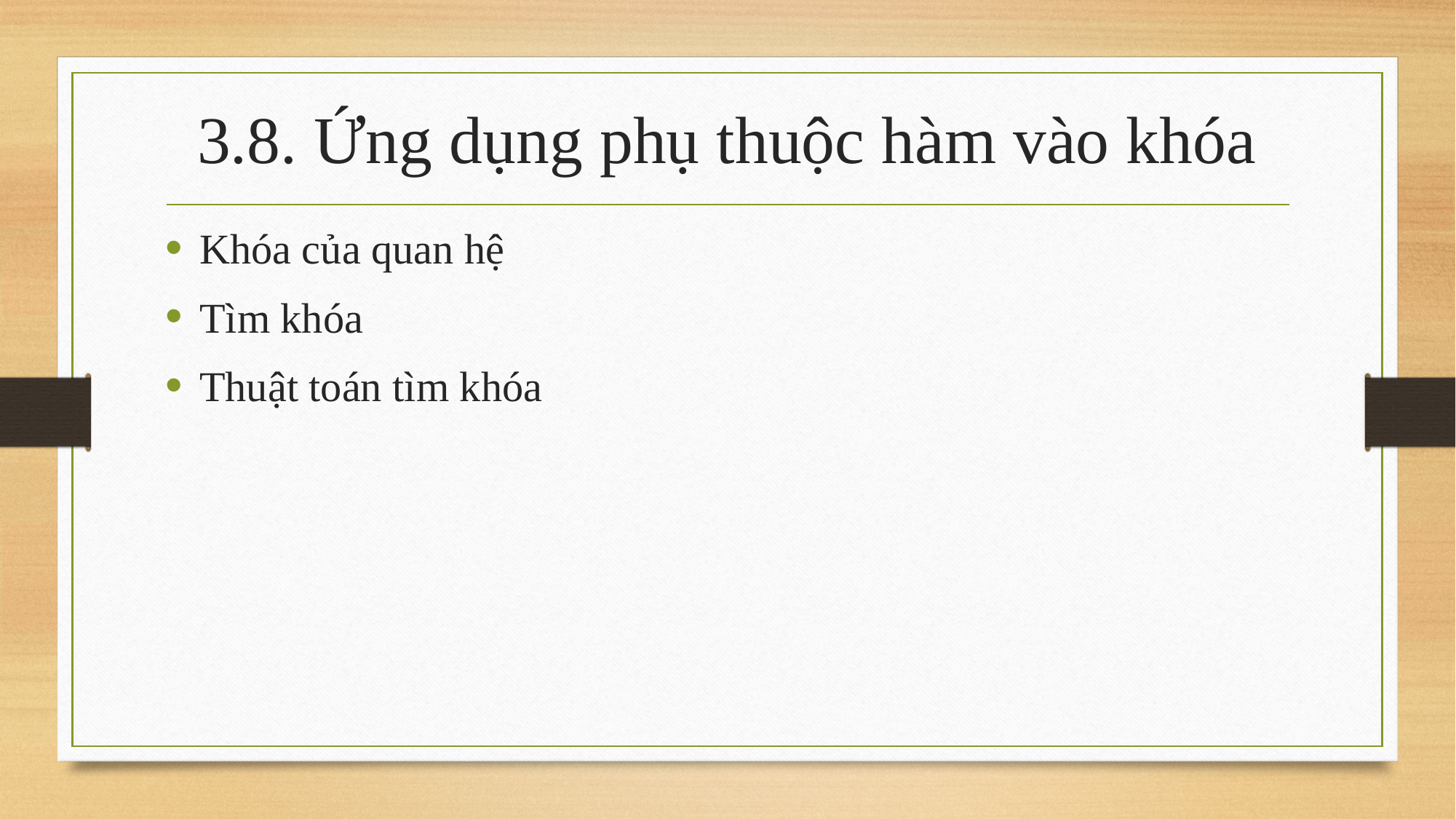

# 3.8. Ứng dụng phụ thuộc hàm vào khóa
Khóa của quan hệ
Tìm khóa
Thuật toán tìm khóa